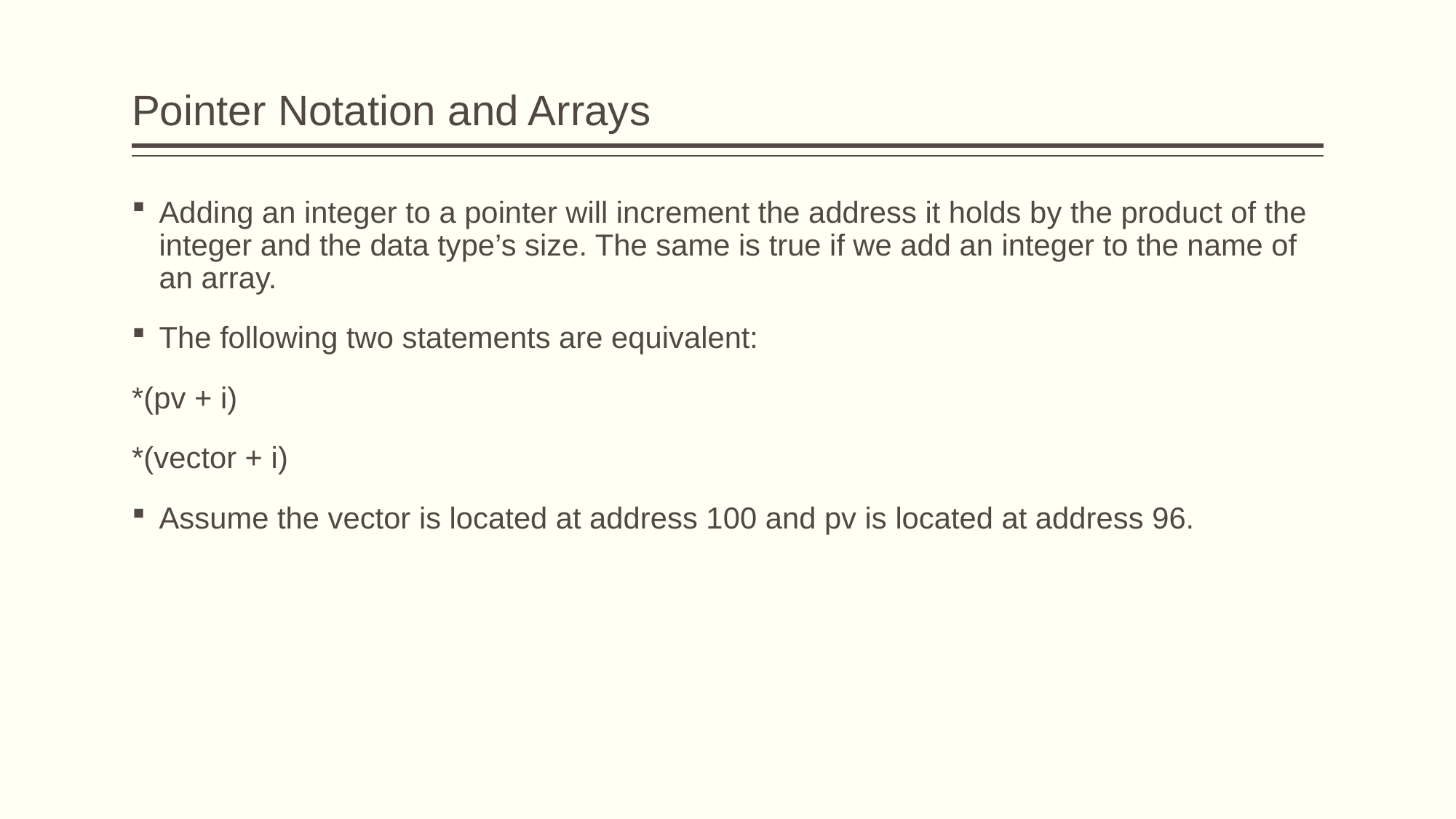

# Pointer Notation and Arrays
Adding an integer to a pointer will increment the address it holds by the product of the integer and the data type’s size. The same is true if we add an integer to the name of an array.
The following two statements are equivalent:
*(pv + i)
*(vector + i)
Assume the vector is located at address 100 and pv is located at address 96.